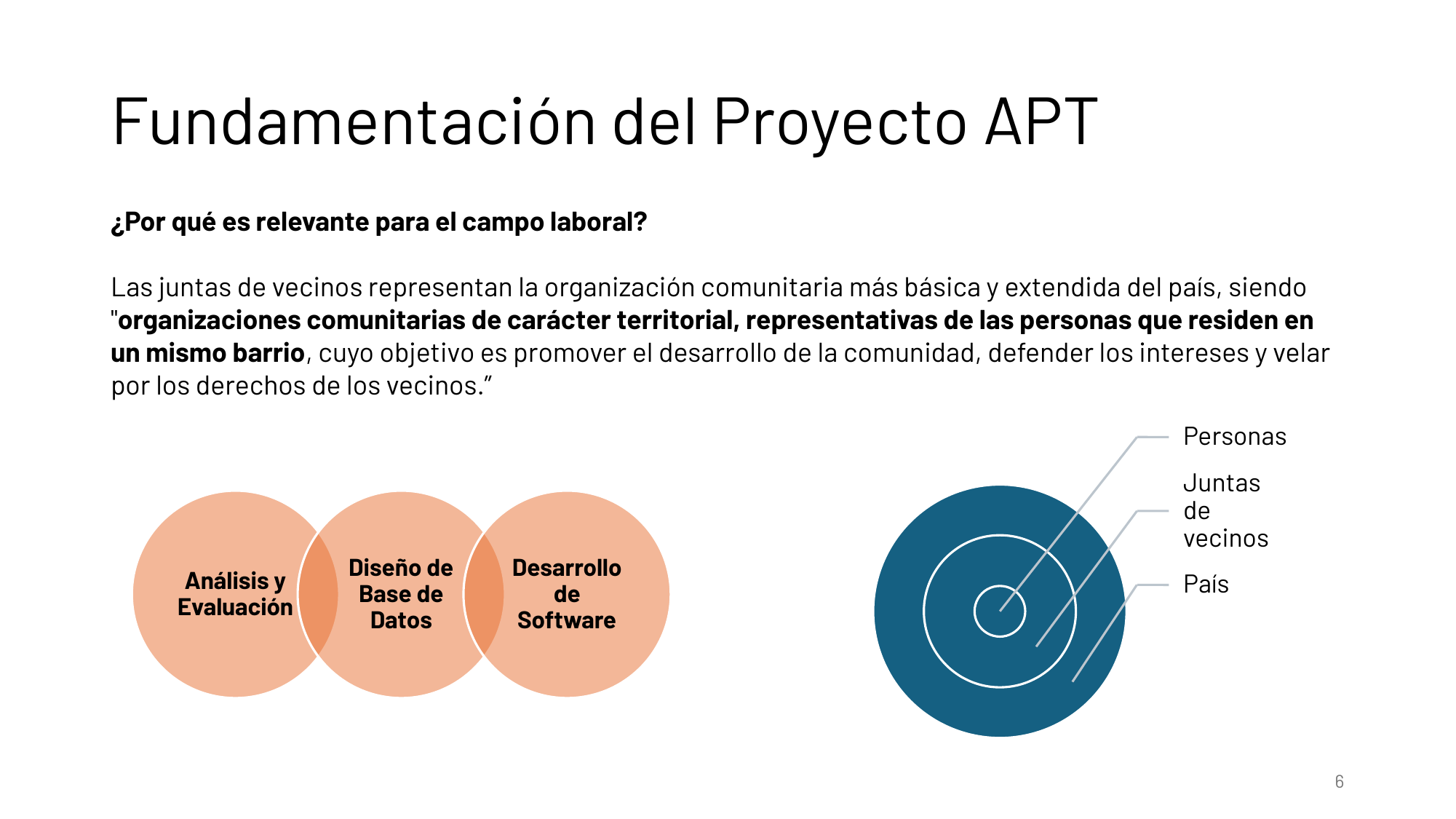

# Fundamentación del Proyecto APT
¿Por qué es relevante para el campo laboral?

Las juntas de vecinos representan la organización comunitaria más básica y extendida del país, siendo "organizaciones comunitarias de carácter territorial, representativas de las personas que residen en un mismo barrio, cuyo objetivo es promover el desarrollo de la comunidad, defender los intereses y velar por los derechos de los vecinos.”

Personas
Juntas de vecinos
País
Análisis y Evaluación
Diseño de Base de Datos
Desarrollo de Software

6